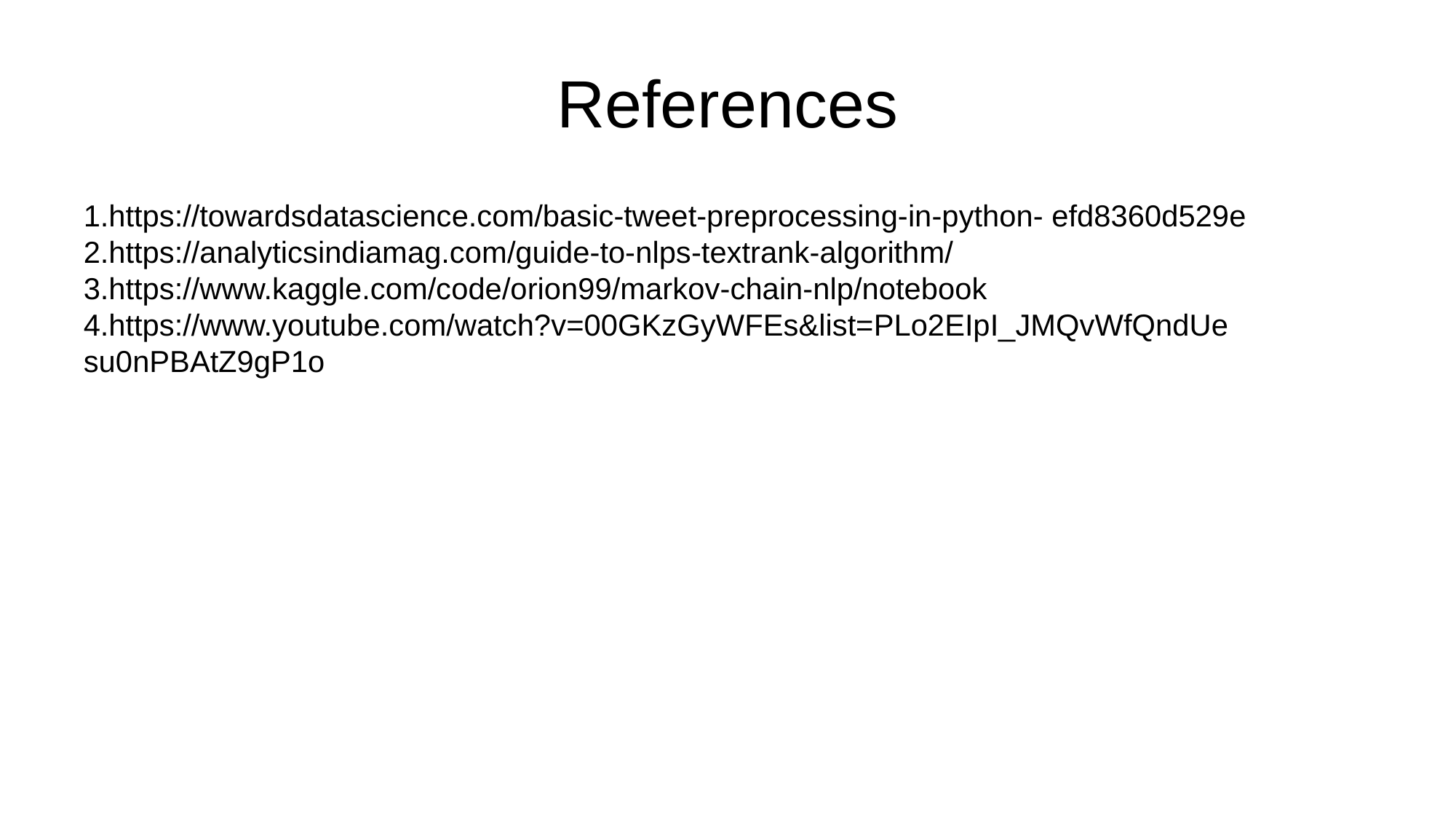

# References
1.https://towardsdatascience.com/basic-tweet-preprocessing-in-python- efd8360d529e 2.https://analyticsindiamag.com/guide-to-nlps-textrank-algorithm/ 3.https://www.kaggle.com/code/orion99/markov-chain-nlp/notebook 4.https://www.youtube.com/watch?v=00GKzGyWFEs&list=PLo2EIpI_JMQvWfQndUe su0nPBAtZ9gP1o